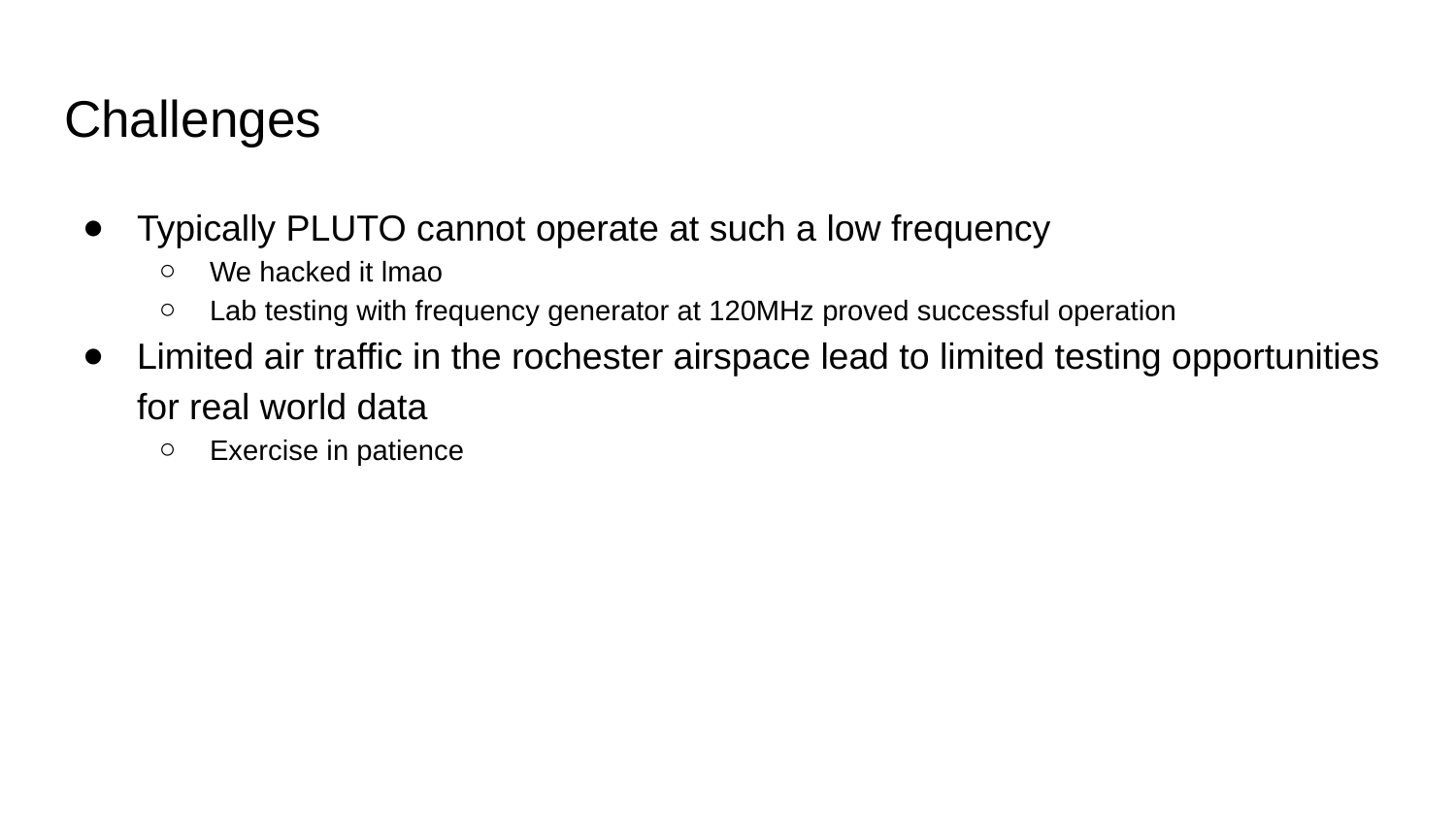

# Challenges
Typically PLUTO cannot operate at such a low frequency
We hacked it lmao
Lab testing with frequency generator at 120MHz proved successful operation
Limited air traffic in the rochester airspace lead to limited testing opportunities for real world data
Exercise in patience